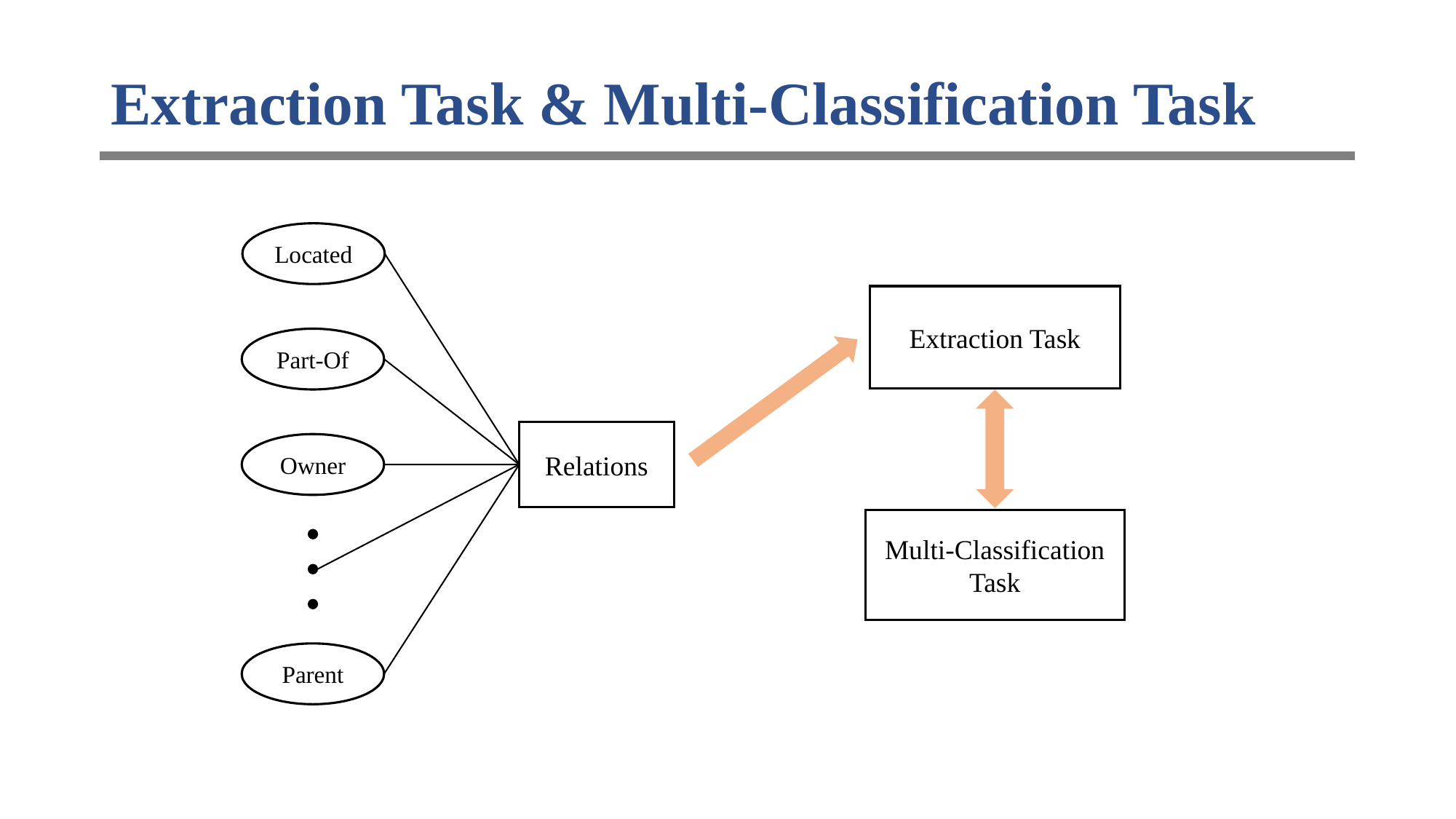

# Extraction Task & Multi-Classification Task
Located
Extraction Task

Part-Of

Relations
Owner
Multi-Classification Task

Parent